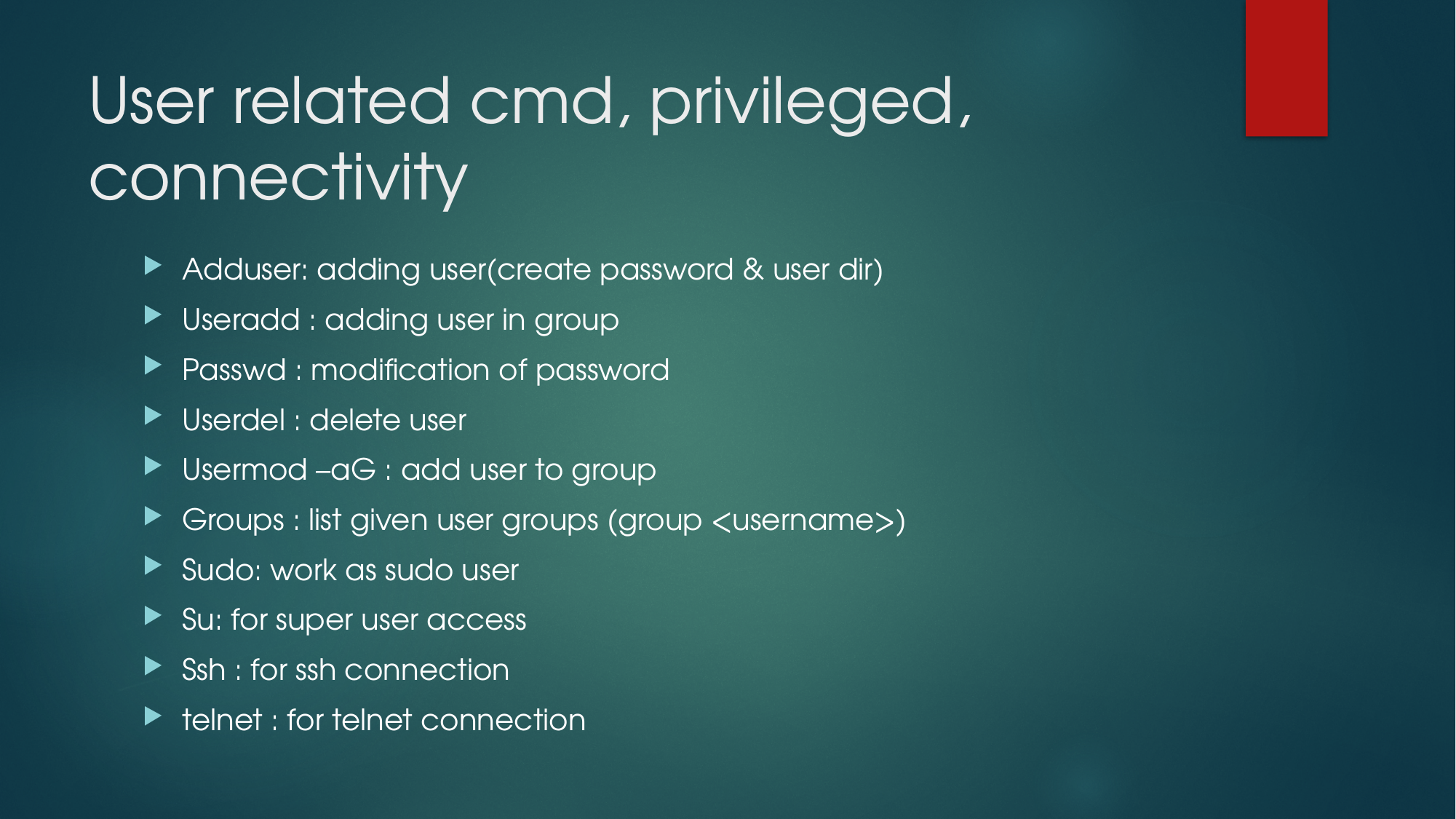

# User related cmd, privileged, connectivity
Adduser: adding user(create password & user dir)
Useradd : adding user in group
Passwd : modification of password
Userdel : delete user
Usermod –aG : add user to group
Groups : list given user groups (group <username>)
Sudo: work as sudo user
Su: for super user access
Ssh : for ssh connection
telnet : for telnet connection